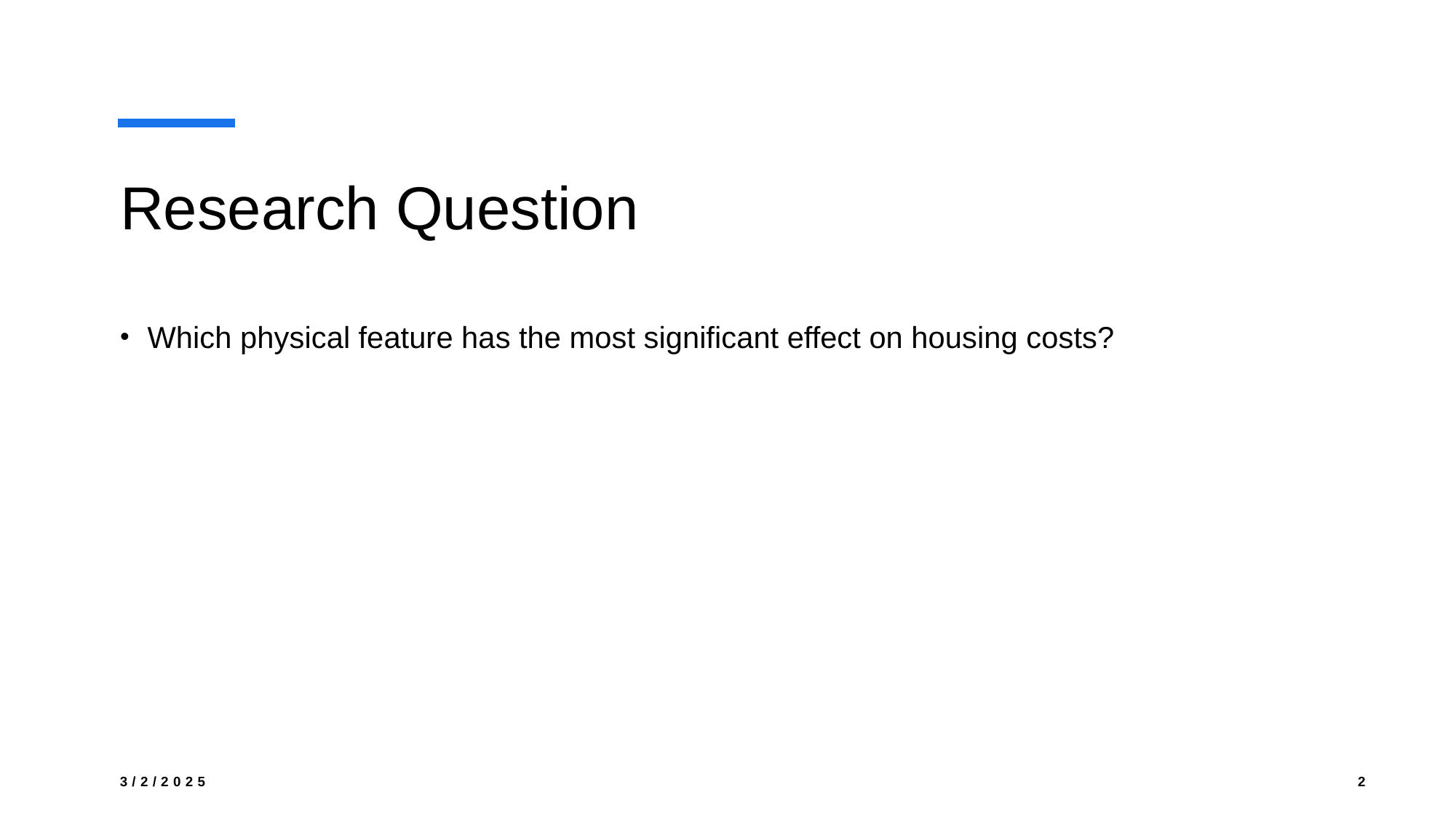

# Research Question
Which physical feature has the most significant effect on housing costs?
3/2/2025

2